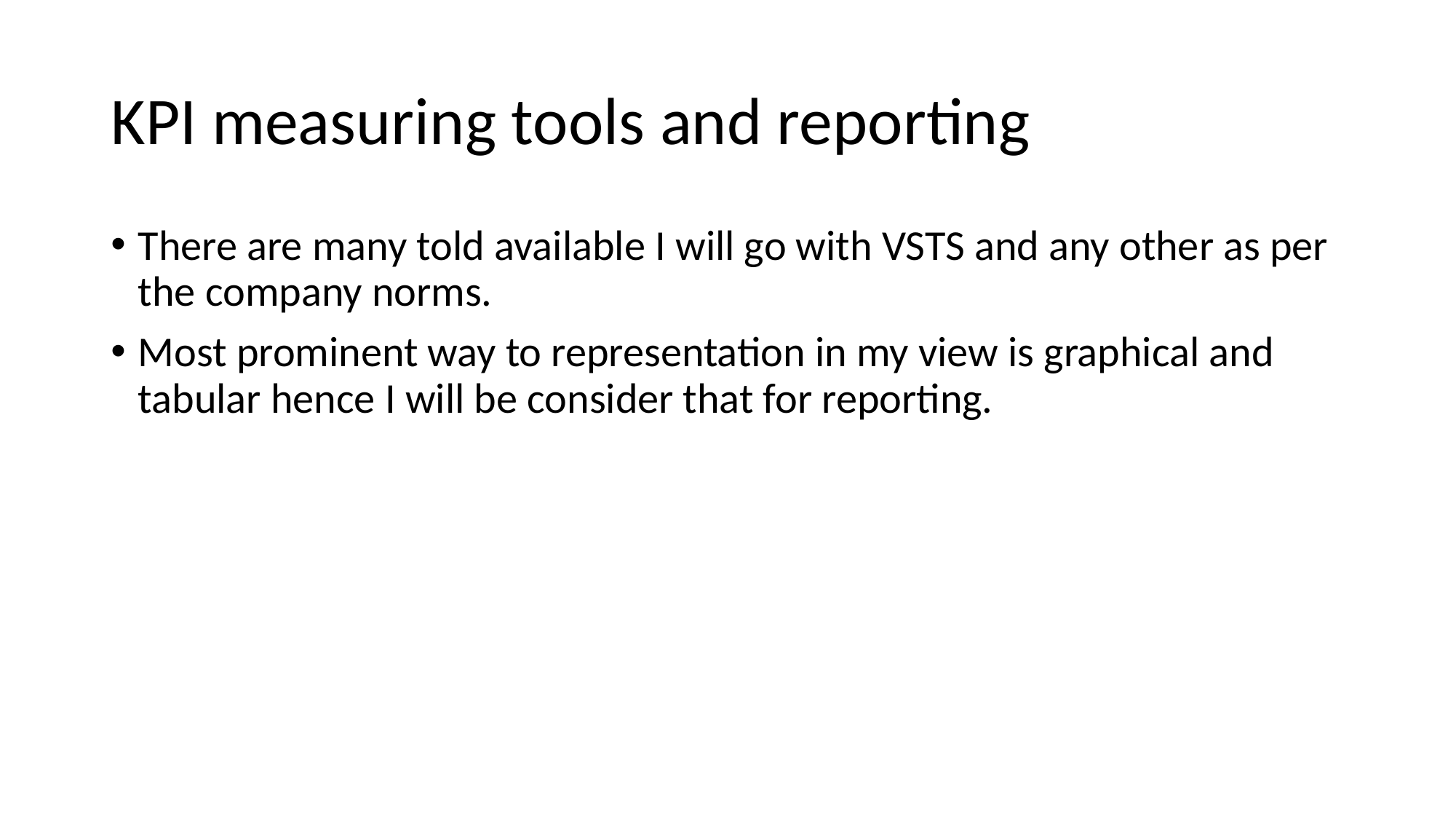

# KPI measuring tools and reporting
There are many told available I will go with VSTS and any other as per the company norms.
Most prominent way to representation in my view is graphical and tabular hence I will be consider that for reporting.